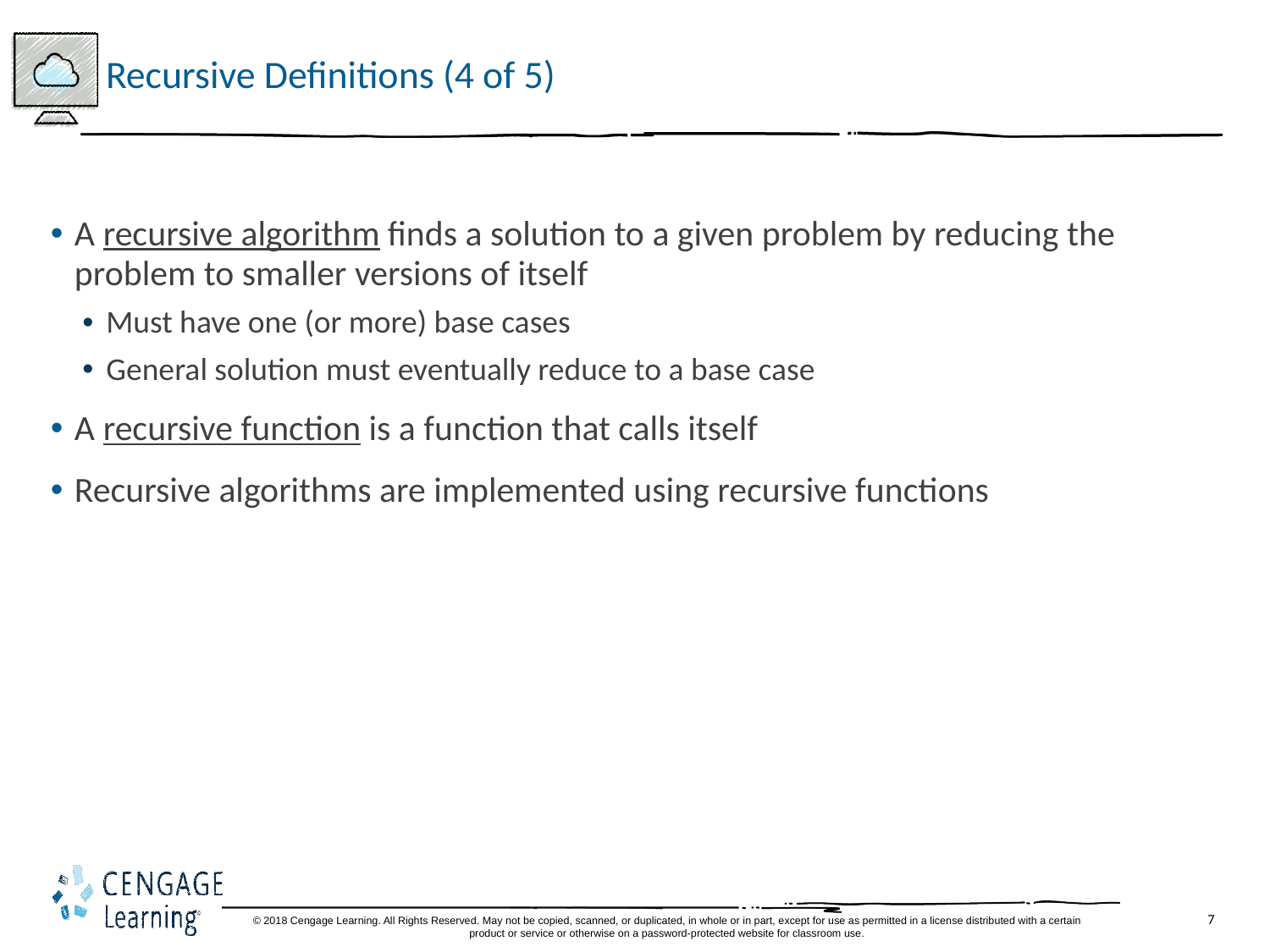

# Recursive Definitions (4 of 5)
A recursive algorithm finds a solution to a given problem by reducing the problem to smaller versions of itself
Must have one (or more) base cases
General solution must eventually reduce to a base case
A recursive function is a function that calls itself
Recursive algorithms are implemented using recursive functions